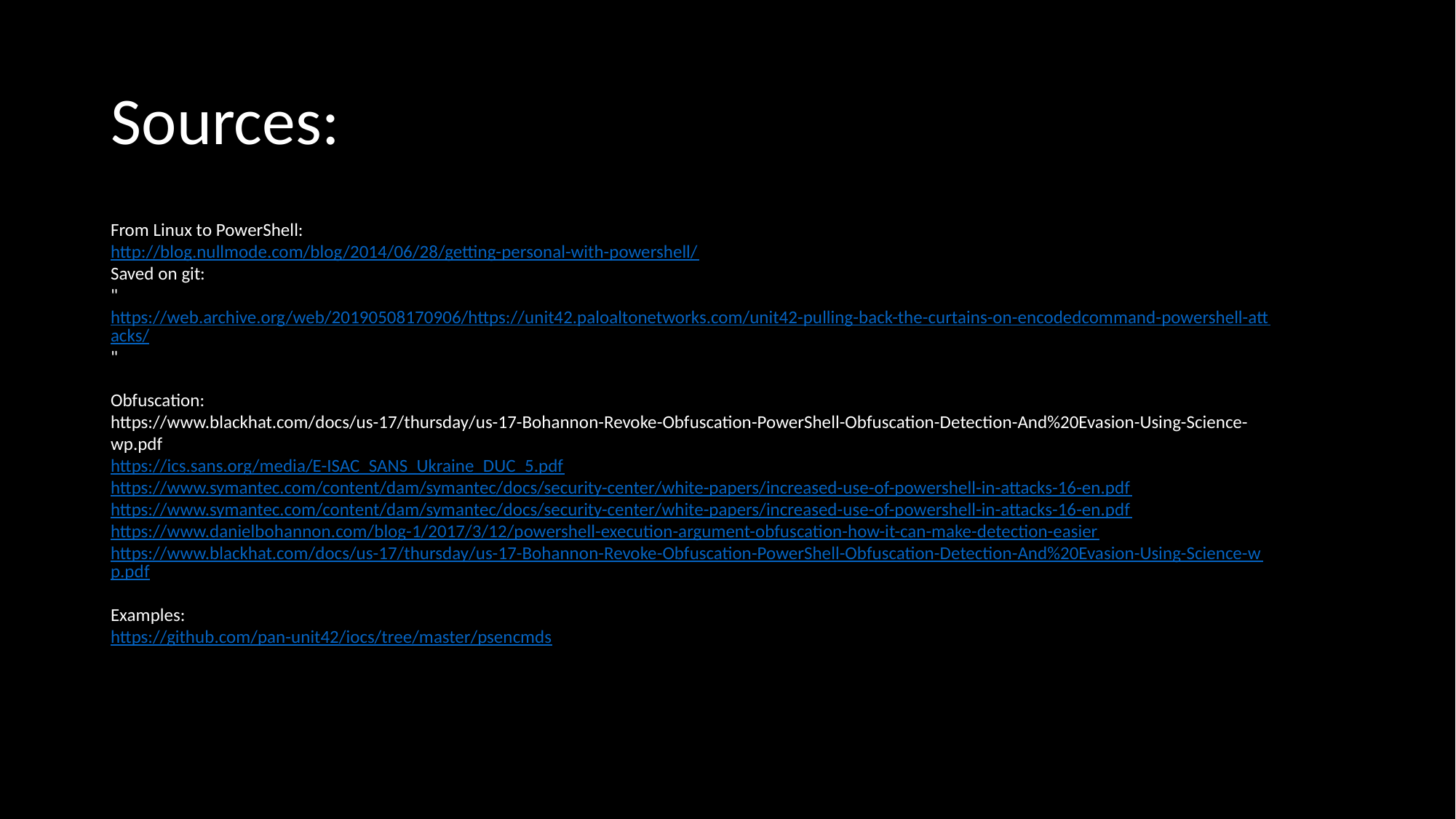

# Sources:
From Linux to PowerShell:
http://blog.nullmode.com/blog/2014/06/28/getting-personal-with-powershell/
Saved on git:
"https://web.archive.org/web/20190508170906/https://unit42.paloaltonetworks.com/unit42-pulling-back-the-curtains-on-encodedcommand-powershell-attacks/"

Obfuscation:
https://www.blackhat.com/docs/us-17/thursday/us-17-Bohannon-Revoke-Obfuscation-PowerShell-Obfuscation-Detection-And%20Evasion-Using-Science-wp.pdf
https://ics.sans.org/media/E-ISAC_SANS_Ukraine_DUC_5.pdf
https://www.symantec.com/content/dam/symantec/docs/security-center/white-papers/increased-use-of-powershell-in-attacks-16-en.pdf
https://www.symantec.com/content/dam/symantec/docs/security-center/white-papers/increased-use-of-powershell-in-attacks-16-en.pdf
https://www.danielbohannon.com/blog-1/2017/3/12/powershell-execution-argument-obfuscation-how-it-can-make-detection-easier
https://www.blackhat.com/docs/us-17/thursday/us-17-Bohannon-Revoke-Obfuscation-PowerShell-Obfuscation-Detection-And%20Evasion-Using-Science-wp.pdf

Examples:
https://github.com/pan-unit42/iocs/tree/master/psencmds